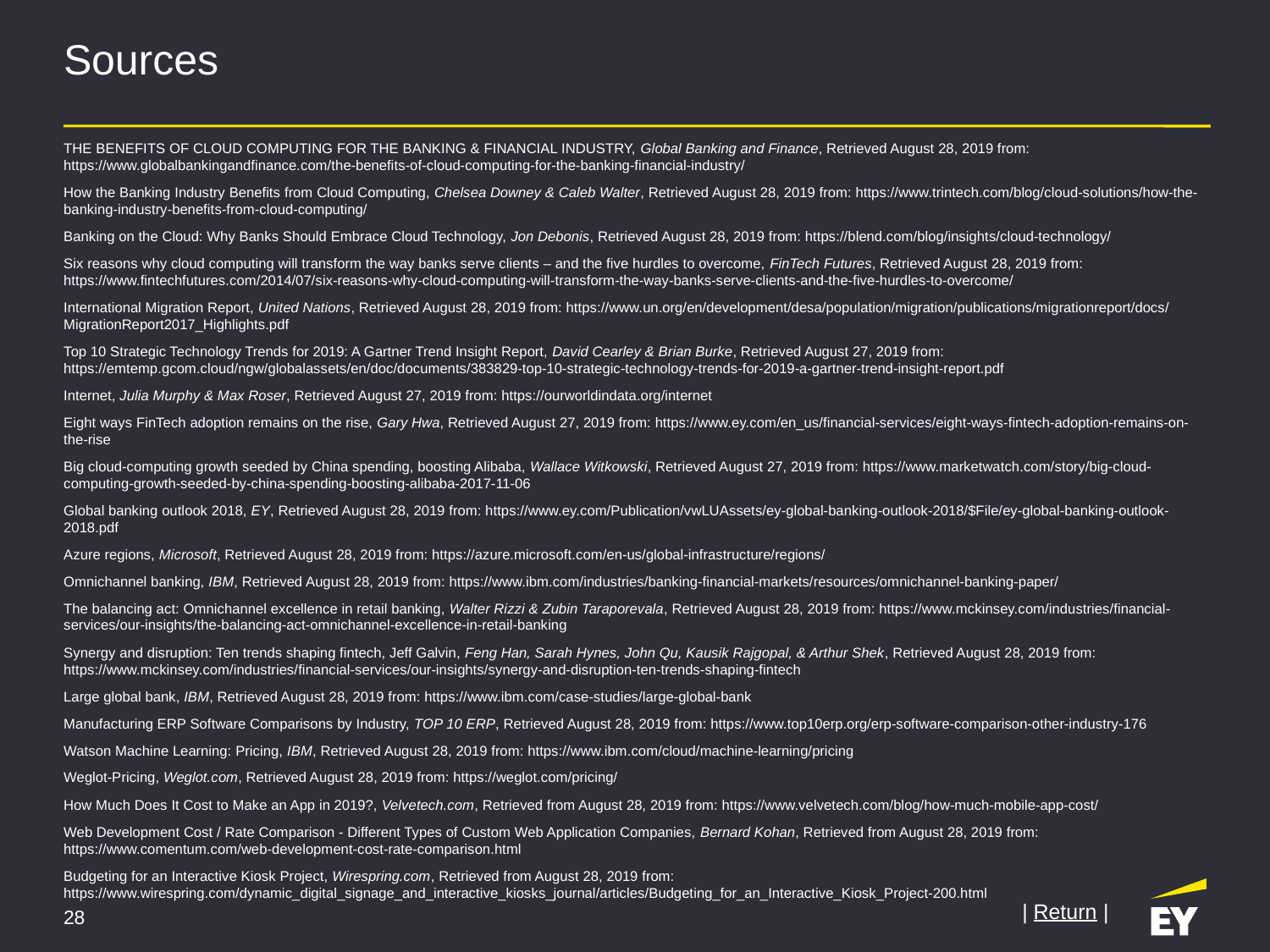

# Sources
THE BENEFITS OF CLOUD COMPUTING FOR THE BANKING & FINANCIAL INDUSTRY, Global Banking and Finance, Retrieved August 28, 2019 from: https://www.globalbankingandfinance.com/the-benefits-of-cloud-computing-for-the-banking-financial-industry/

How the Banking Industry Benefits from Cloud Computing, Chelsea Downey & Caleb Walter, Retrieved August 28, 2019 from: https://www.trintech.com/blog/cloud-solutions/how-the-banking-industry-benefits-from-cloud-computing/

Banking on the Cloud: Why Banks Should Embrace Cloud Technology, Jon Debonis, Retrieved August 28, 2019 from: https://blend.com/blog/insights/cloud-technology/

Six reasons why cloud computing will transform the way banks serve clients – and the five hurdles to overcome, FinTech Futures, Retrieved August 28, 2019 from: https://www.fintechfutures.com/2014/07/six-reasons-why-cloud-computing-will-transform-the-way-banks-serve-clients-and-the-five-hurdles-to-overcome/

International Migration Report, United Nations, Retrieved August 28, 2019 from: https://www.un.org/en/development/desa/population/migration/publications/migrationreport/docs/MigrationReport2017_Highlights.pdf

Top 10 Strategic Technology Trends for 2019: A Gartner Trend Insight Report, David Cearley & Brian Burke, Retrieved August 27, 2019 from: https://emtemp.gcom.cloud/ngw/globalassets/en/doc/documents/383829-top-10-strategic-technology-trends-for-2019-a-gartner-trend-insight-report.pdf

Internet, Julia Murphy & Max Roser, Retrieved August 27, 2019 from: https://ourworldindata.org/internet

Eight ways FinTech adoption remains on the rise, Gary Hwa, Retrieved August 27, 2019 from: https://www.ey.com/en_us/financial-services/eight-ways-fintech-adoption-remains-on-the-rise

Big cloud-computing growth seeded by China spending, boosting Alibaba, Wallace Witkowski, Retrieved August 27, 2019 from: https://www.marketwatch.com/story/big-cloud-computing-growth-seeded-by-china-spending-boosting-alibaba-2017-11-06

Global banking outlook 2018, EY, Retrieved August 28, 2019 from: https://www.ey.com/Publication/vwLUAssets/ey-global-banking-outlook-2018/$File/ey-global-banking-outlook-2018.pdf

Azure regions, Microsoft, Retrieved August 28, 2019 from: https://azure.microsoft.com/en-us/global-infrastructure/regions/

Omnichannel banking, IBM, Retrieved August 28, 2019 from: https://www.ibm.com/industries/banking-financial-markets/resources/omnichannel-banking-paper/

The balancing act: Omnichannel excellence in retail banking, Walter Rizzi & Zubin Taraporevala, Retrieved August 28, 2019 from: https://www.mckinsey.com/industries/financial-services/our-insights/the-balancing-act-omnichannel-excellence-in-retail-banking

Synergy and disruption: Ten trends shaping fintech, Jeff Galvin, Feng Han, Sarah Hynes, John Qu, Kausik Rajgopal, & Arthur Shek, Retrieved August 28, 2019 from: https://www.mckinsey.com/industries/financial-services/our-insights/synergy-and-disruption-ten-trends-shaping-fintech

Large global bank, IBM, Retrieved August 28, 2019 from: https://www.ibm.com/case-studies/large-global-bank

Manufacturing ERP Software Comparisons by Industry, TOP 10 ERP, Retrieved August 28, 2019 from: https://www.top10erp.org/erp-software-comparison-other-industry-176

Watson Machine Learning: Pricing, IBM, Retrieved August 28, 2019 from: https://www.ibm.com/cloud/machine-learning/pricing

Weglot-Pricing, Weglot.com, Retrieved August 28, 2019 from: https://weglot.com/pricing/

How Much Does It Cost to Make an App in 2019?, Velvetech.com, Retrieved from August 28, 2019 from: https://www.velvetech.com/blog/how-much-mobile-app-cost/

Web Development Cost / Rate Comparison - Different Types of Custom Web Application Companies, Bernard Kohan, Retrieved from August 28, 2019 from: https://www.comentum.com/web-development-cost-rate-comparison.html

Budgeting for an Interactive Kiosk Project, Wirespring.com, Retrieved from August 28, 2019 from: https://www.wirespring.com/dynamic_digital_signage_and_interactive_kiosks_journal/articles/Budgeting_for_an_Interactive_Kiosk_Project-200.html

| Return |
28